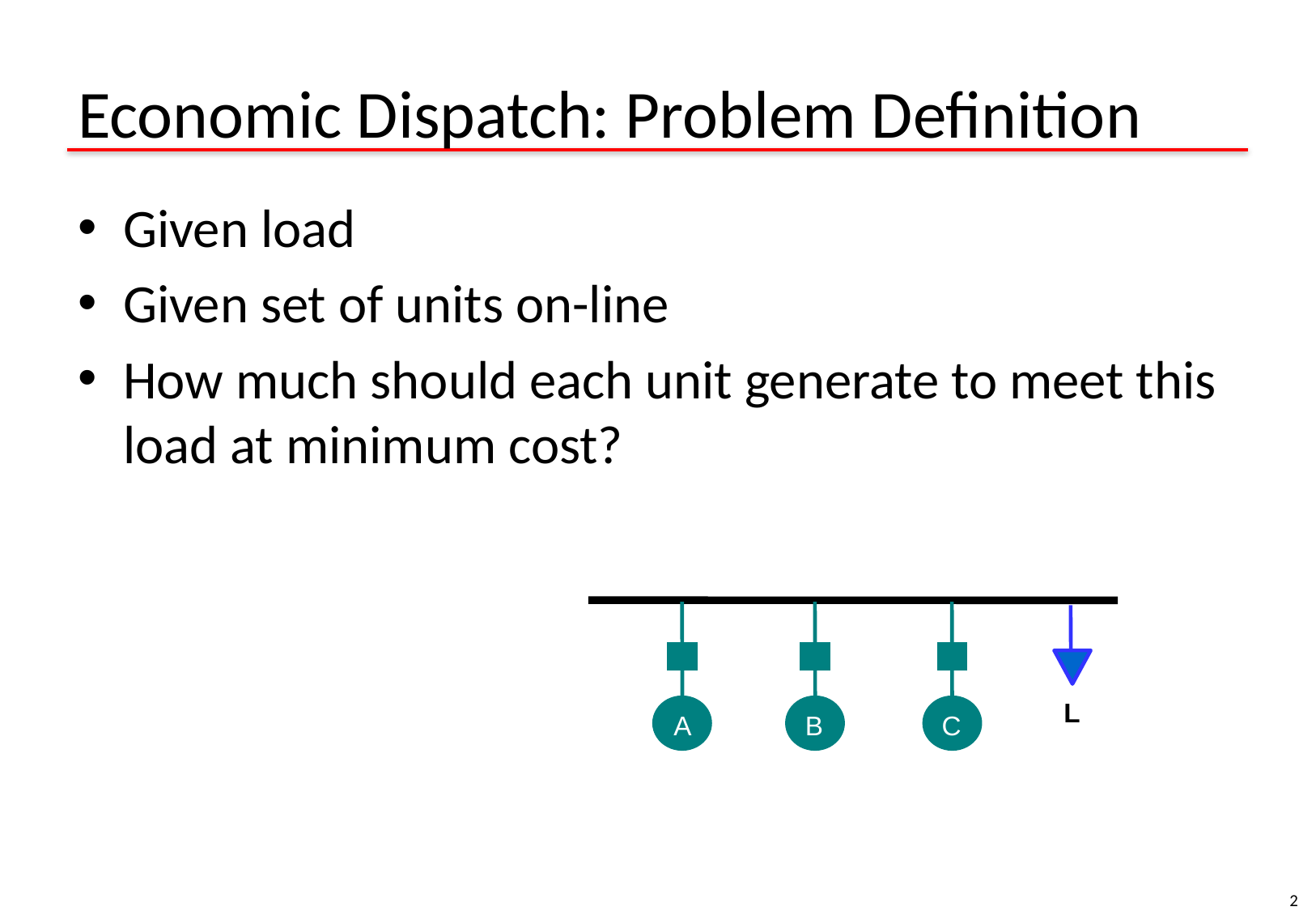

# Economic Dispatch: Problem Definition
Given load
Given set of units on-line
How much should each unit generate to meet this load at minimum cost?

L

A
B
C
2